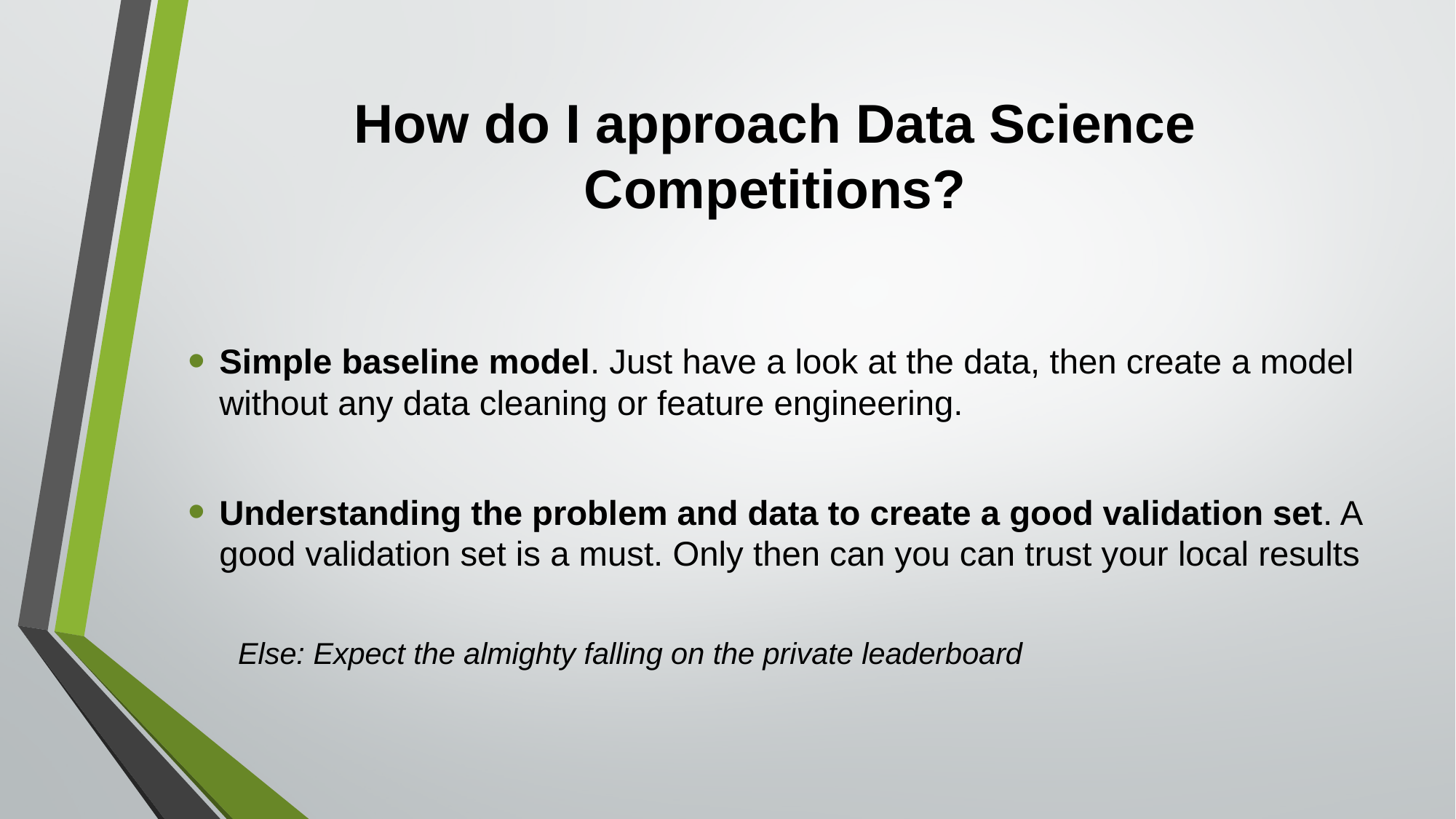

# How do I approach Data Science Competitions?
Simple baseline model. Just have a look at the data, then create a model without any data cleaning or feature engineering.

Understanding the problem and data to create a good validation set. A good validation set is a must. Only then can you can trust your local results

Else: Expect the almighty falling on the private leaderboard